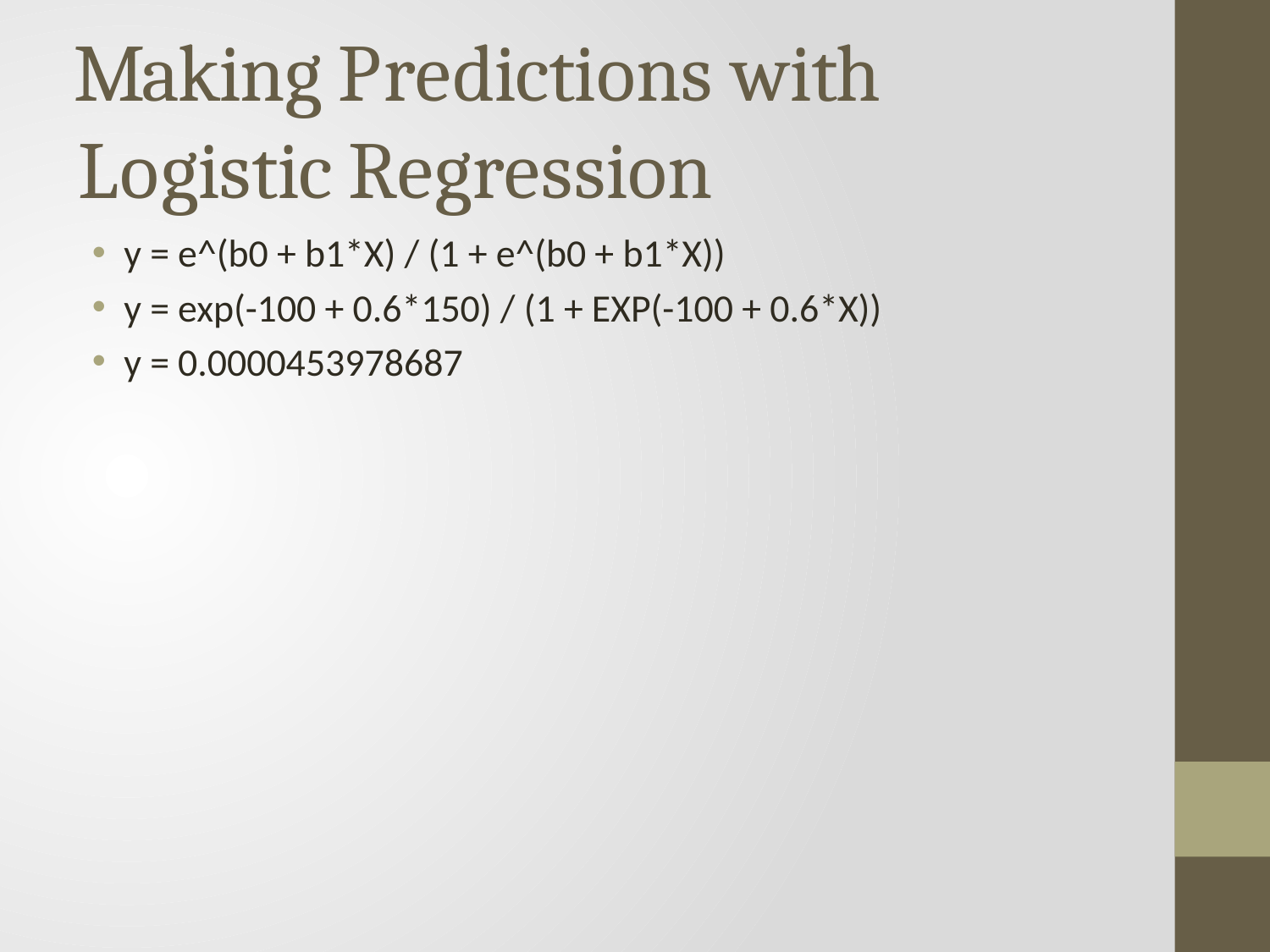

# Making Predictions with Logistic Regression
y = e^(b0 + b1*X) / (1 + e^(b0 + b1*X))
y = exp(-100 + 0.6*150) / (1 + EXP(-100 + 0.6*X))
y = 0.0000453978687